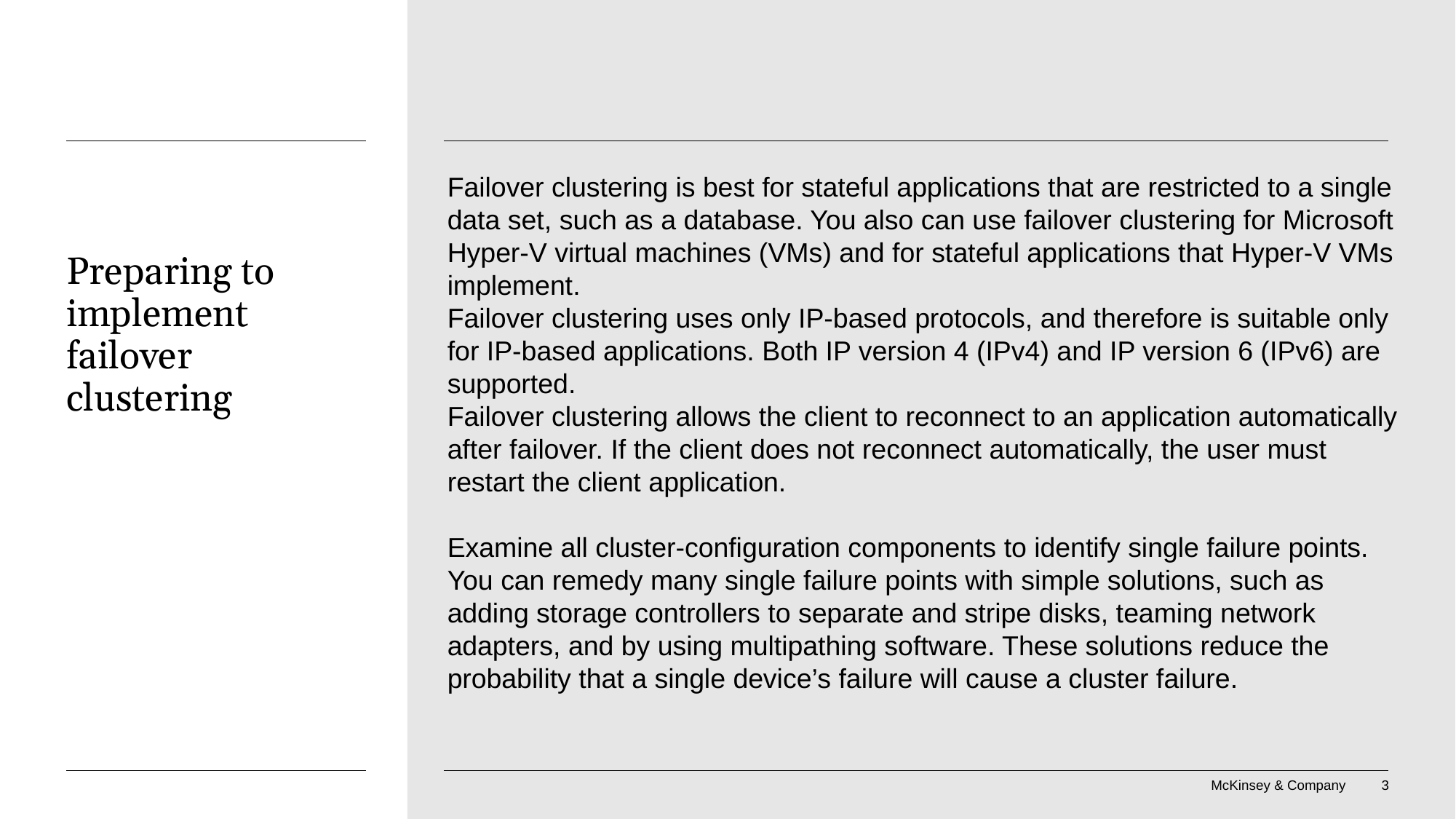

Failover clustering is best for stateful applications that are restricted to a single data set, such as a database. You also can use failover clustering for Microsoft Hyper-V virtual machines (VMs) and for stateful applications that Hyper-V VMs
implement.
Failover clustering uses only IP-based protocols, and therefore is suitable only for IP-based applications. Both IP version 4 (IPv4) and IP version 6 (IPv6) are
supported.
Failover clustering allows the client to reconnect to an application automatically after failover. If the client does not reconnect automatically, the user must restart the client application.

Examine all cluster-configuration components to identify single failure points. You can remedy many single failure points with simple solutions, such as adding storage controllers to separate and stripe disks, teaming network adapters, and by using multipathing software. These solutions reduce the probability that a single device’s failure will cause a cluster failure.

# Preparing to implement failover clustering